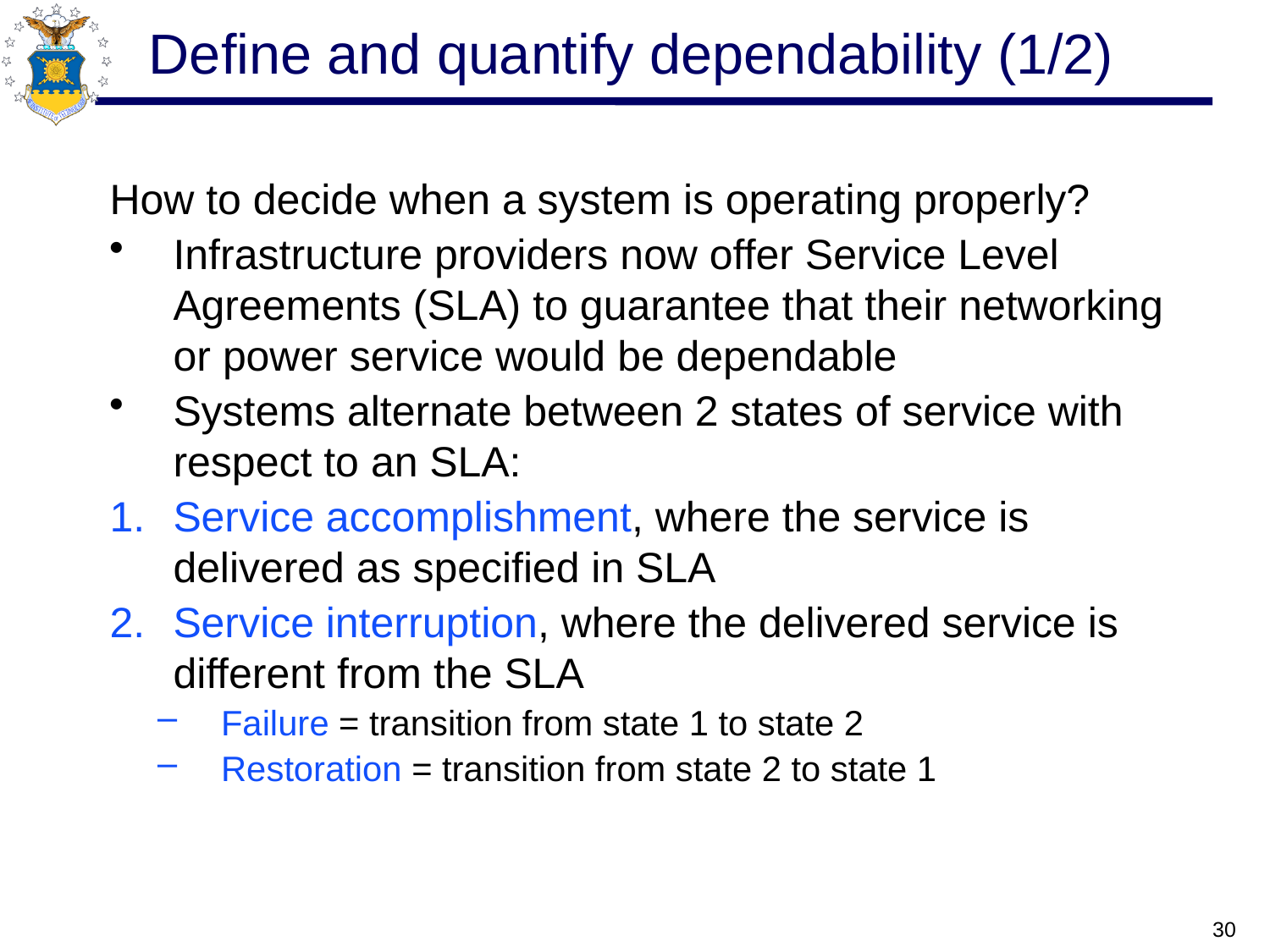

# Define and quantify dependability (1/2)
How to decide when a system is operating properly?
Infrastructure providers now offer Service Level Agreements (SLA) to guarantee that their networking or power service would be dependable
Systems alternate between 2 states of service with respect to an SLA:
Service accomplishment, where the service is delivered as specified in SLA
Service interruption, where the delivered service is different from the SLA
Failure = transition from state 1 to state 2
Restoration = transition from state 2 to state 1
30